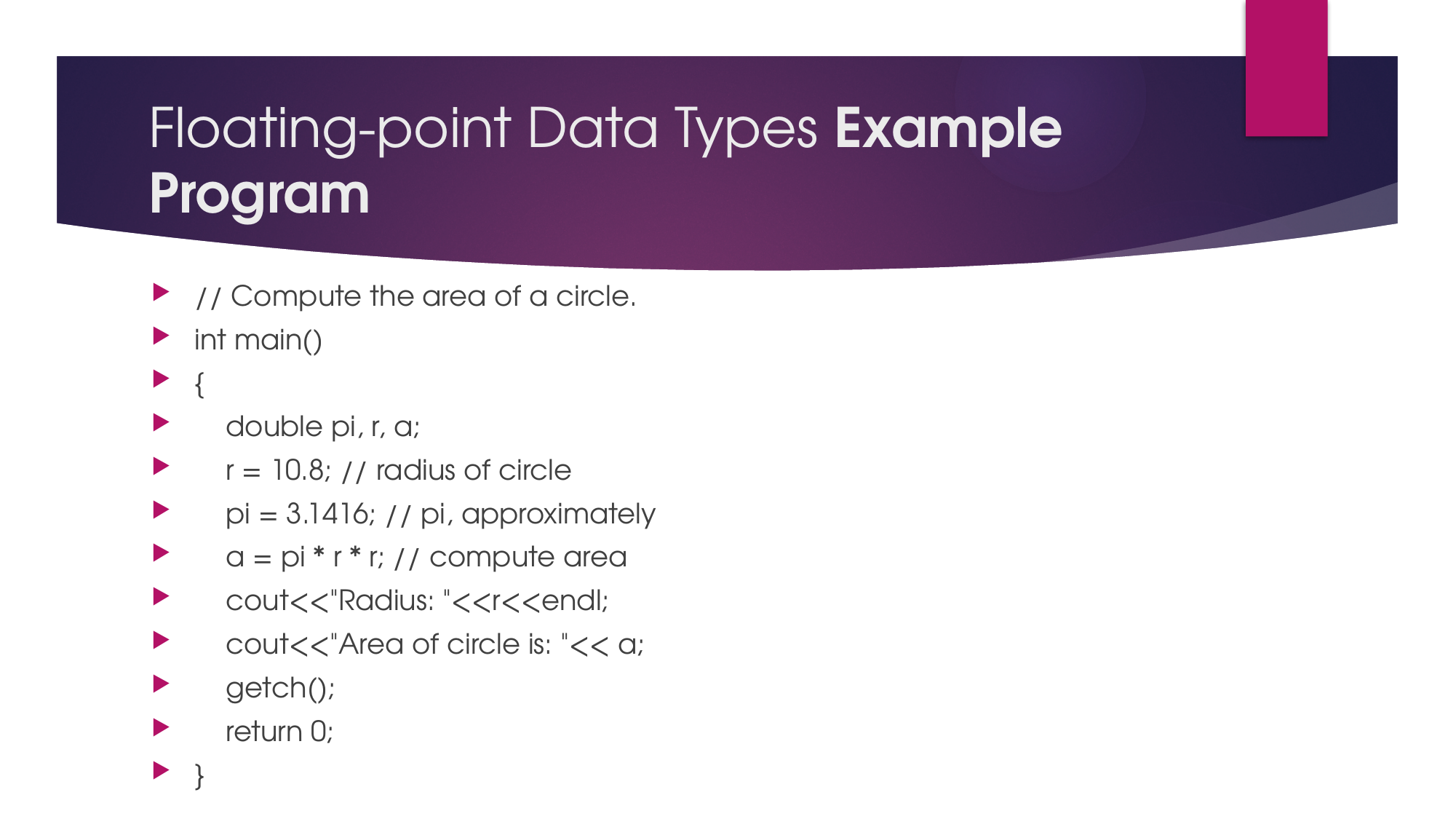

# Floating-point Data Types Example Program
// Compute the area of a circle.
int main()
{
    double pi, r, a;
    r = 10.8; // radius of circle
    pi = 3.1416; // pi, approximately
    a = pi * r * r; // compute area
    cout<<"Radius: "<<r<<endl;
    cout<<"Area of circle is: "<< a;
    getch();
    return 0;
}